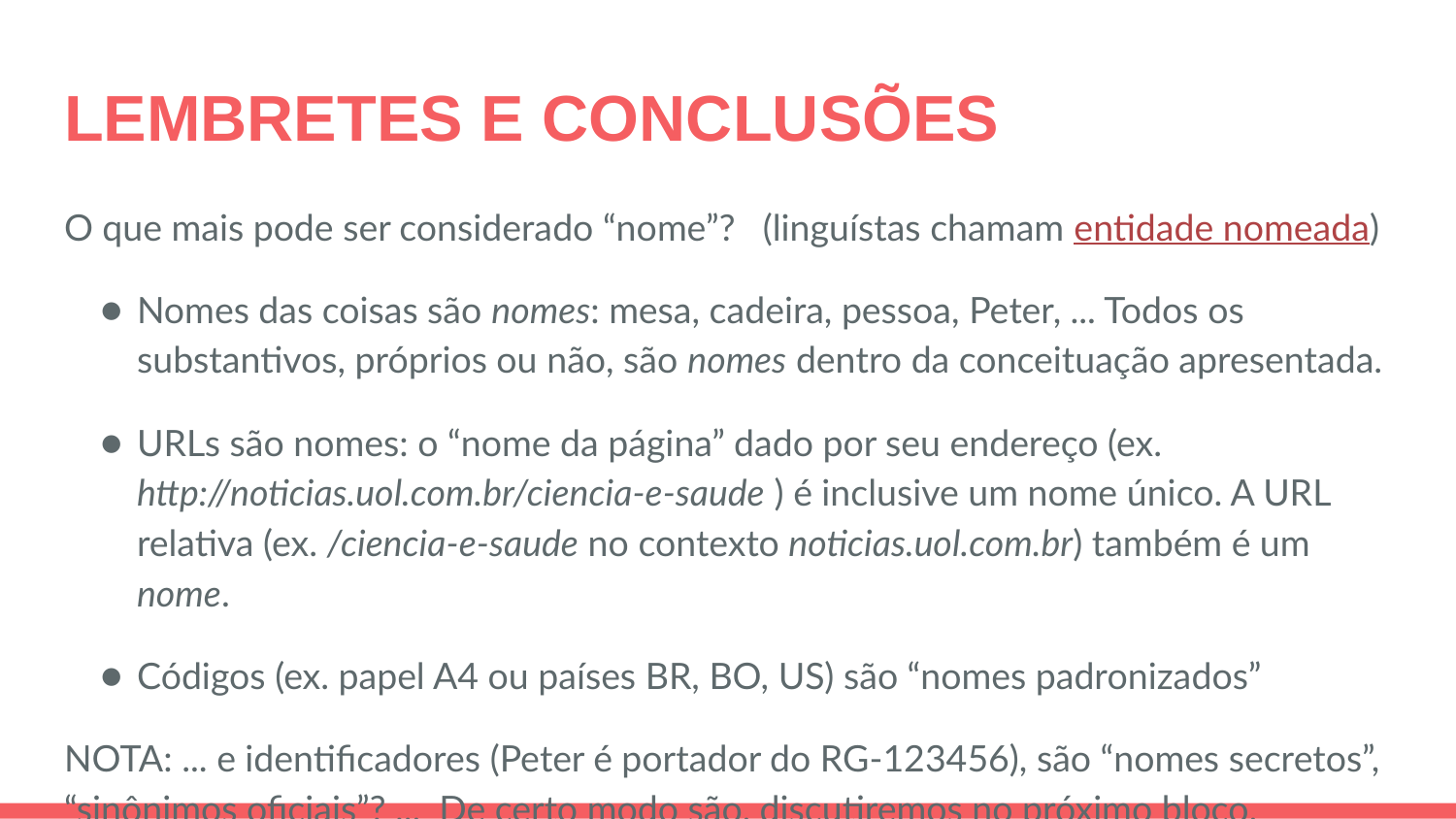

# LEMBRETES E CONCLUSÕES

O que mais pode ser considerado “nome”?   (linguístas chamam entidade nomeada)
Nomes das coisas são nomes: mesa, cadeira, pessoa, Peter, ... Todos os substantivos, próprios ou não, são nomes dentro da conceituação apresentada.
URLs são nomes: o “nome da página” dado por seu endereço (ex. http://noticias.uol.com.br/ciencia-e-saude ) é inclusive um nome único. A URL relativa (ex. /ciencia-e-saude no contexto noticias.uol.com.br) também é um nome.
Códigos (ex. papel A4 ou países BR, BO, US) são “nomes padronizados”
NOTA: ... e identificadores (Peter é portador do RG-123456), são “nomes secretos”, “sinônimos oficiais”? ...  De certo modo são, discutiremos no próximo bloco.